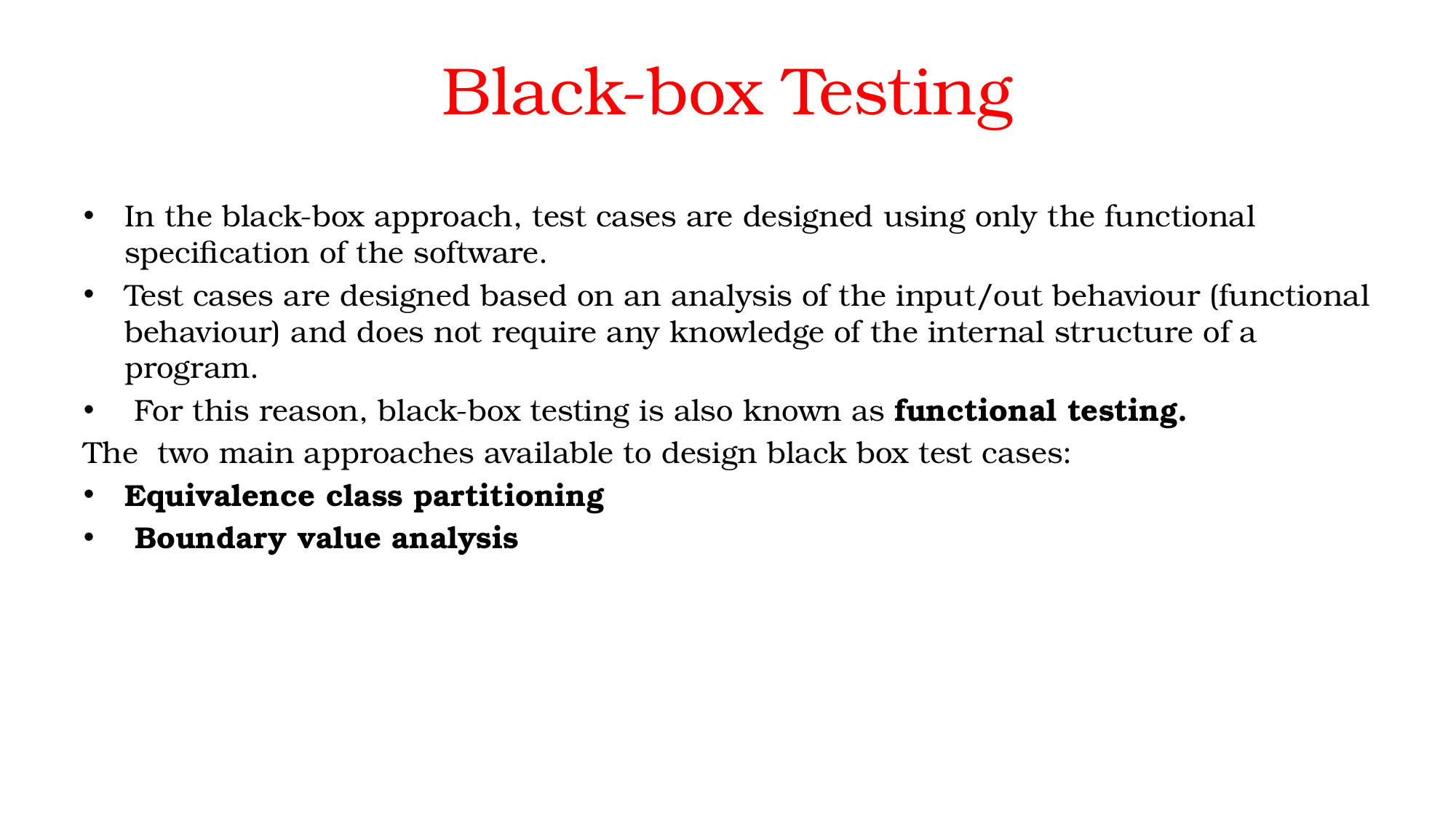

# Black-box Testing
In the black-box approach, test cases are designed using only the functional specification of the software.
Test cases are designed based on an analysis of the input/out behaviour (functional behaviour) and does not require any knowledge of the internal structure of a program.
 For this reason, black-box testing is also known as functional testing.
The  two main approaches available to design black box test cases:
Equivalence class partitioning
 Boundary value analysis